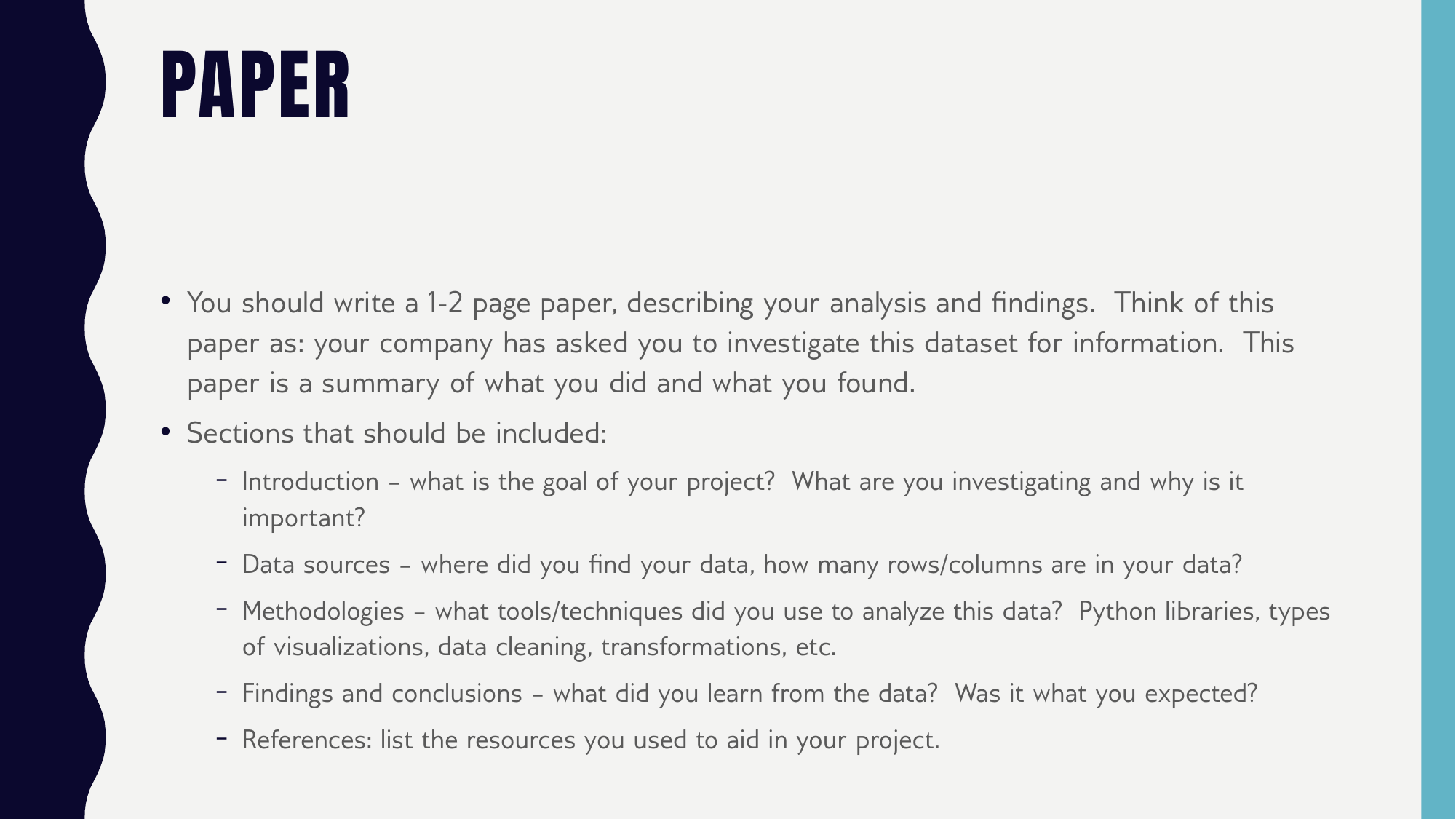

# Paper
You should write a 1-2 page paper, describing your analysis and findings.  Think of this paper as: your company has asked you to investigate this dataset for information.  This paper is a summary of what you did and what you found.
Sections that should be included:
Introduction – what is the goal of your project?  What are you investigating and why is it important?
Data sources – where did you find your data, how many rows/columns are in your data?
Methodologies – what tools/techniques did you use to analyze this data?  Python libraries, types of visualizations, data cleaning, transformations, etc.
Findings and conclusions – what did you learn from the data?  Was it what you expected?
References: list the resources you used to aid in your project.